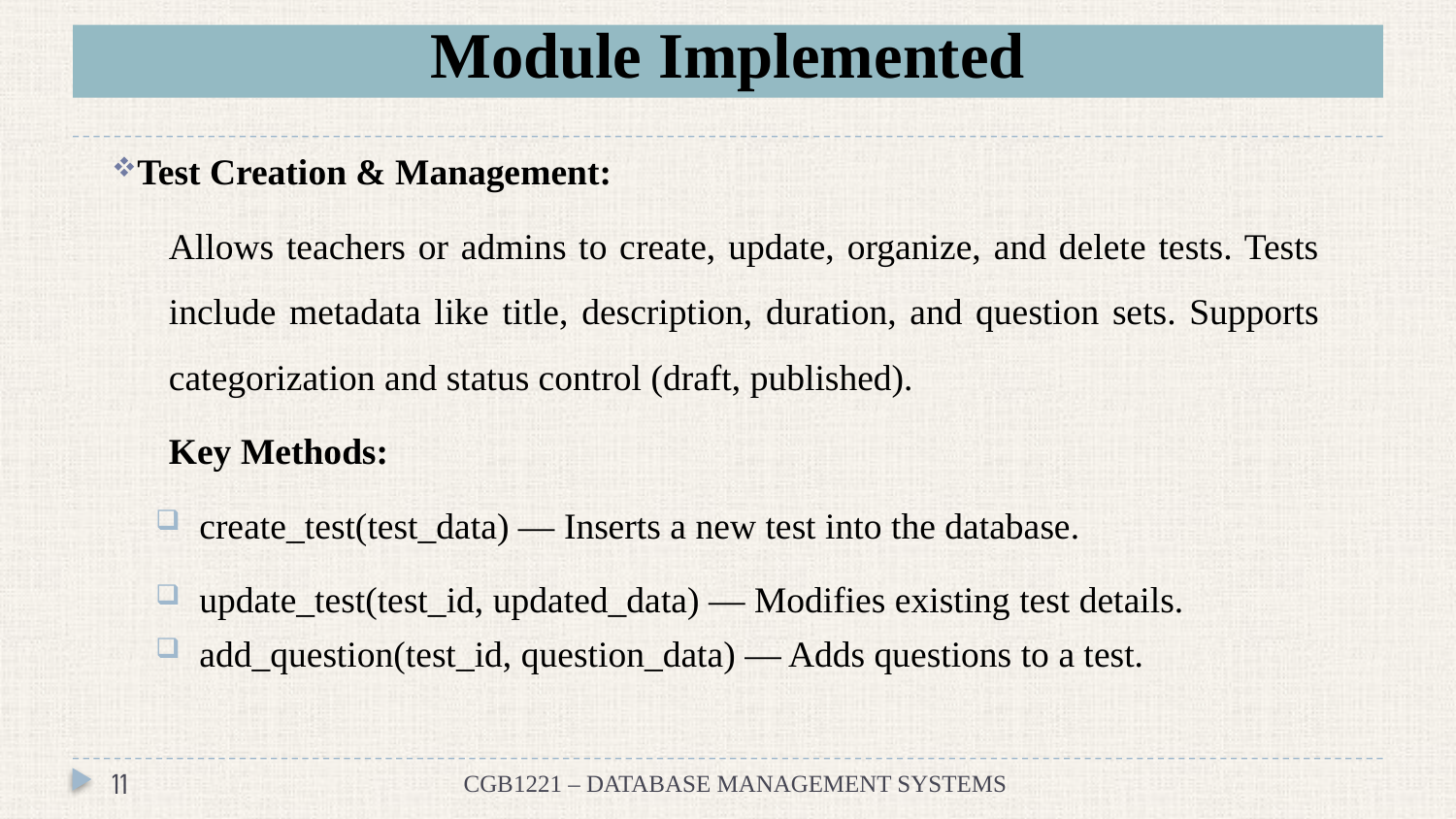

# Module Implemented
Test Creation & Management:
	Allows teachers or admins to create, update, organize, and delete tests. Tests include metadata like title, description, duration, and question sets. Supports categorization and status control (draft, published).
	Key Methods:
create_test(test_data) — Inserts a new test into the database.
update_test(test_id, updated_data) — Modifies existing test details.
add_question(test_id, question_data) — Adds questions to a test.

11
CGB1221 – DATABASE MANAGEMENT SYSTEMS